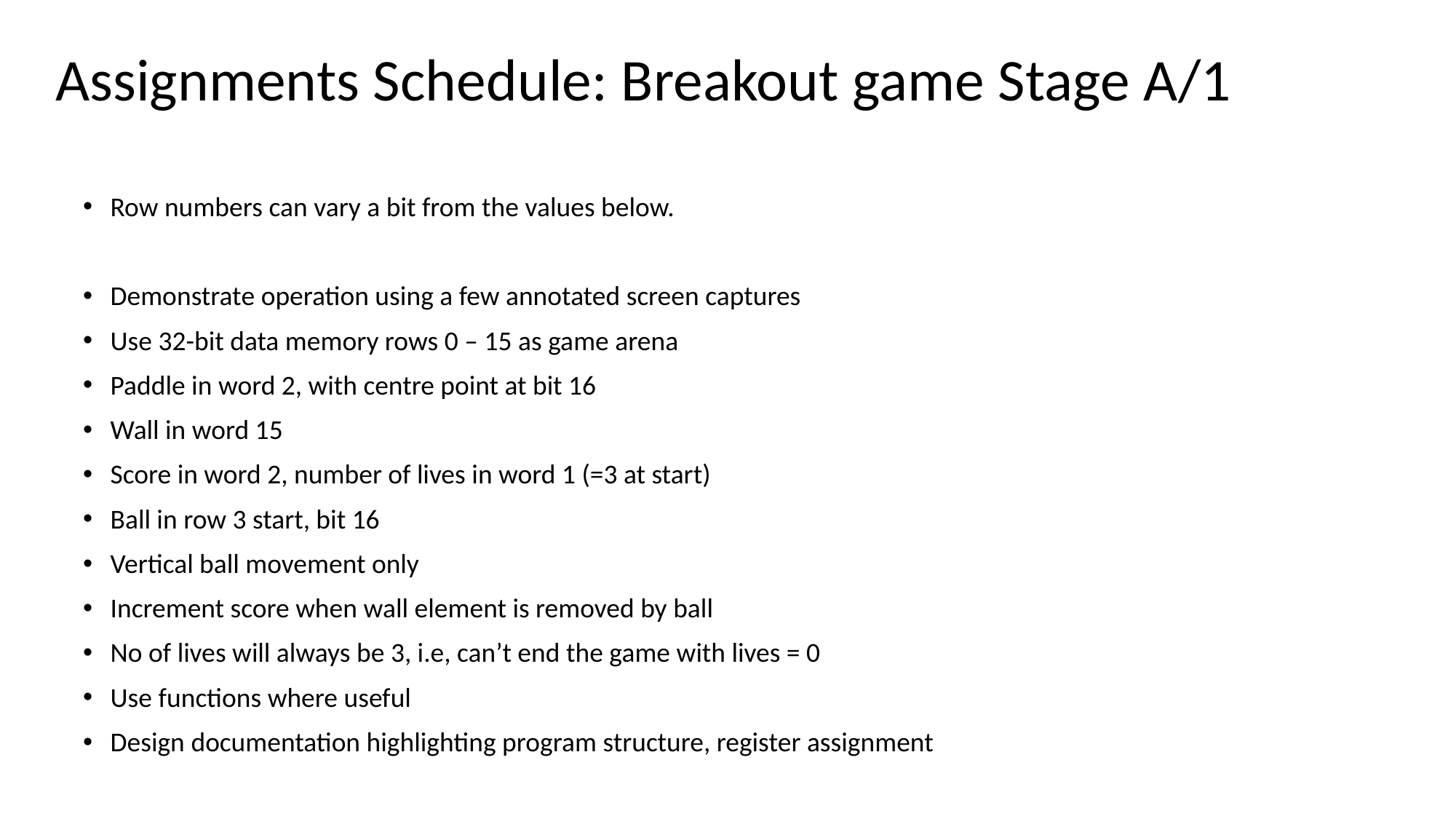

# Assignments Schedule: Breakout game Stage A/1
Row numbers can vary a bit from the values below.

Demonstrate operation using a few annotated screen captures
Use 32-bit data memory rows 0 – 15 as game arena
Paddle in word 2, with centre point at bit 16
Wall in word 15
Score in word 2, number of lives in word 1 (=3 at start)
Ball in row 3 start, bit 16
Vertical ball movement only
Increment score when wall element is removed by ball
No of lives will always be 3, i.e, can’t end the game with lives = 0
Use functions where useful
Design documentation highlighting program structure, register assignment